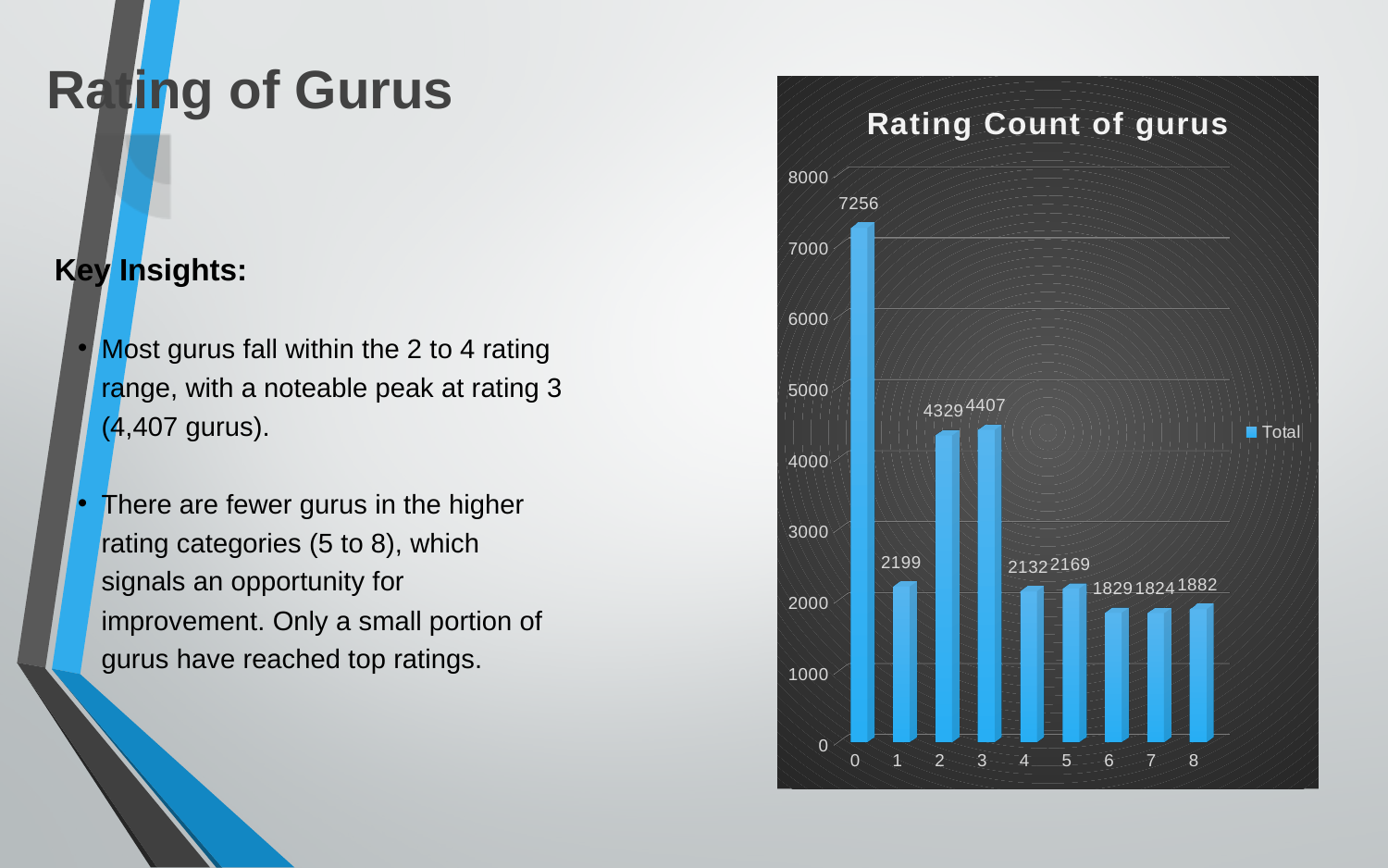

Rating of Gurus

[unsupported chart]

Key Insights:

Most gurus fall within the 2 to 4 rating range, with a noteable peak at rating 3 (4,407 gurus).

There are fewer gurus in the higher rating categories (5 to 8), which signals an opportunity for improvement. Only a small portion of gurus have reached top ratings.